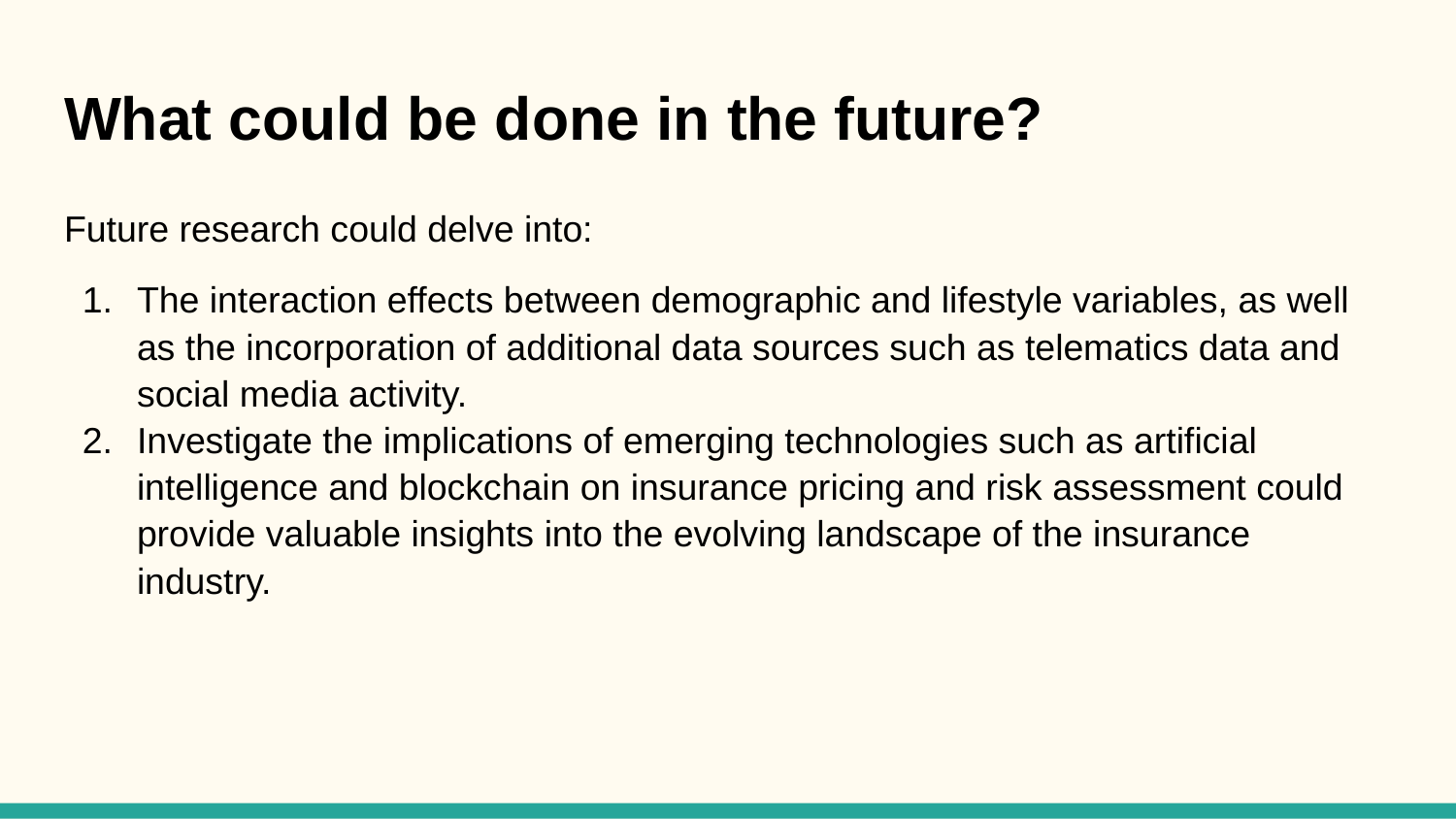

# What could be done in the future?
Future research could delve into:
The interaction effects between demographic and lifestyle variables, as well as the incorporation of additional data sources such as telematics data and social media activity.
Investigate the implications of emerging technologies such as artificial intelligence and blockchain on insurance pricing and risk assessment could provide valuable insights into the evolving landscape of the insurance industry.